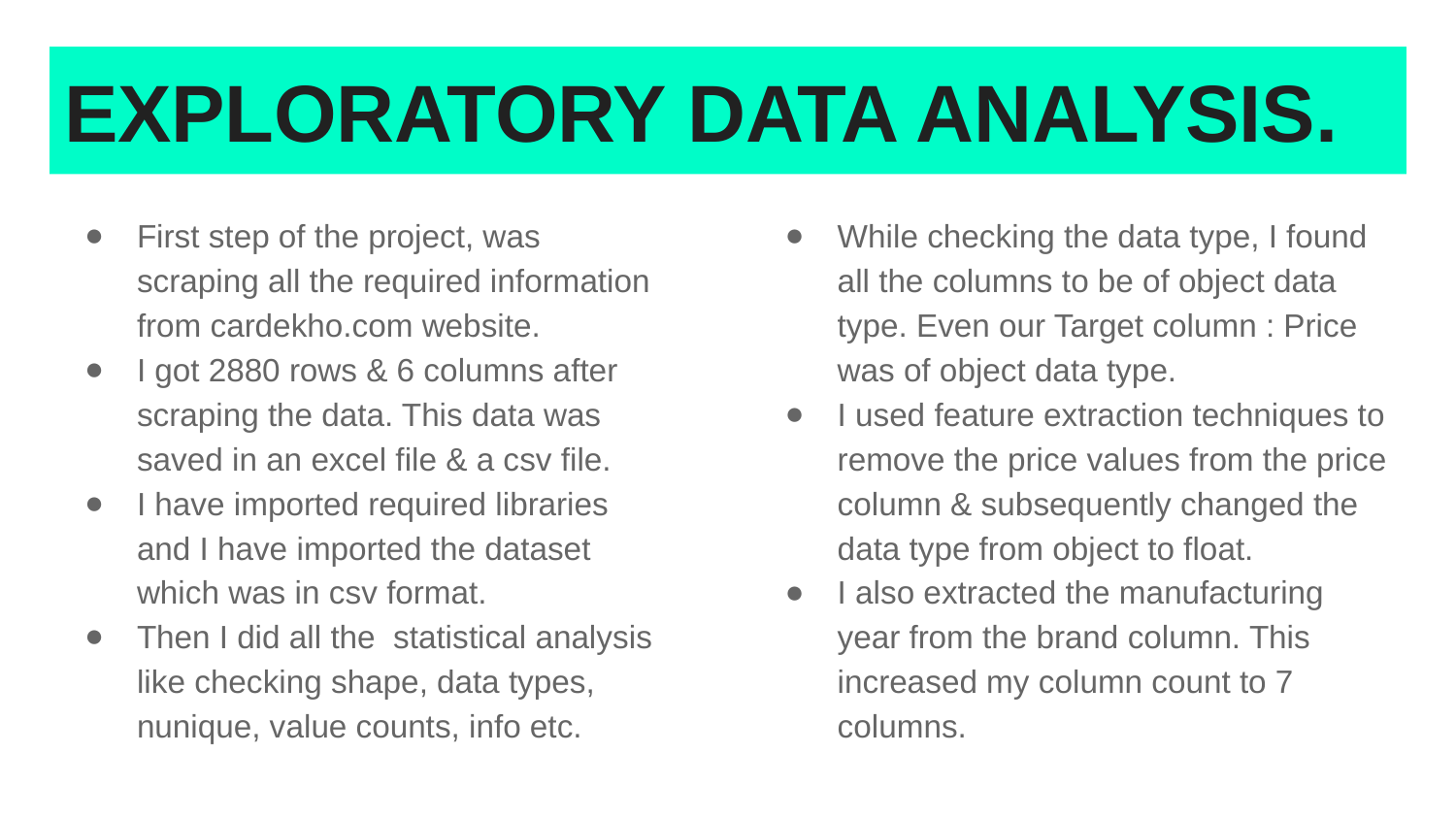

# EXPLORATORY DATA ANALYSIS.
First step of the project, was scraping all the required information from cardekho.com website.
I got 2880 rows & 6 columns after scraping the data. This data was saved in an excel file & a csv file.
I have imported required libraries and I have imported the dataset which was in csv format.
Then I did all the  statistical analysis like checking shape, data types, nunique, value counts, info etc.
While checking the data type, I found all the columns to be of object data type. Even our Target column : Price was of object data type.
I used feature extraction techniques to remove the price values from the price column & subsequently changed the data type from object to float.
I also extracted the manufacturing year from the brand column. This increased my column count to 7 columns.